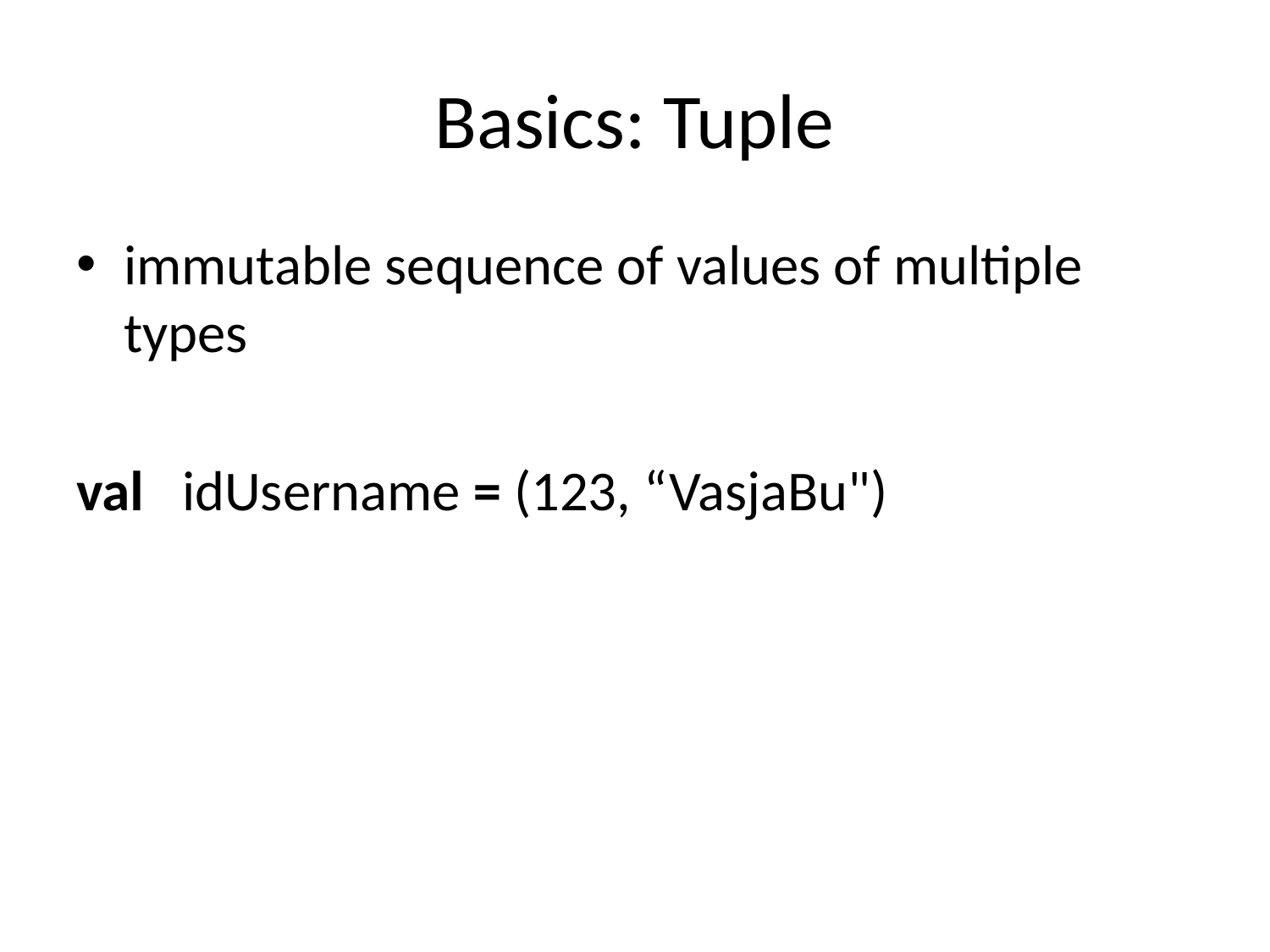

# Basics: Tuple
immutable sequence of values of multiple types

val   idUsername = (123, “VasjaBu")